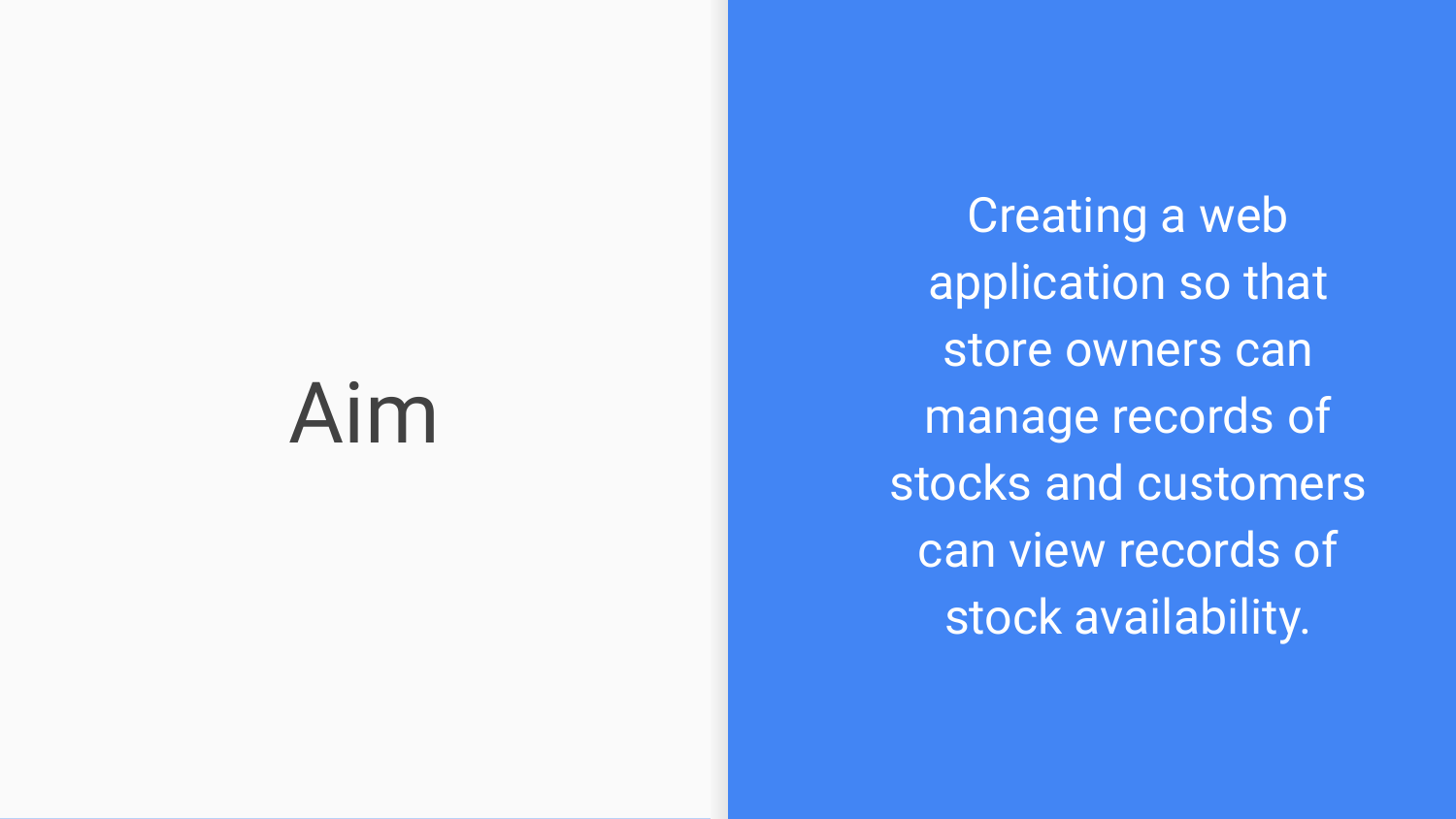

Creating a web application so that store owners can manage records of stocks and customers can view records of stock availability.
# Aim